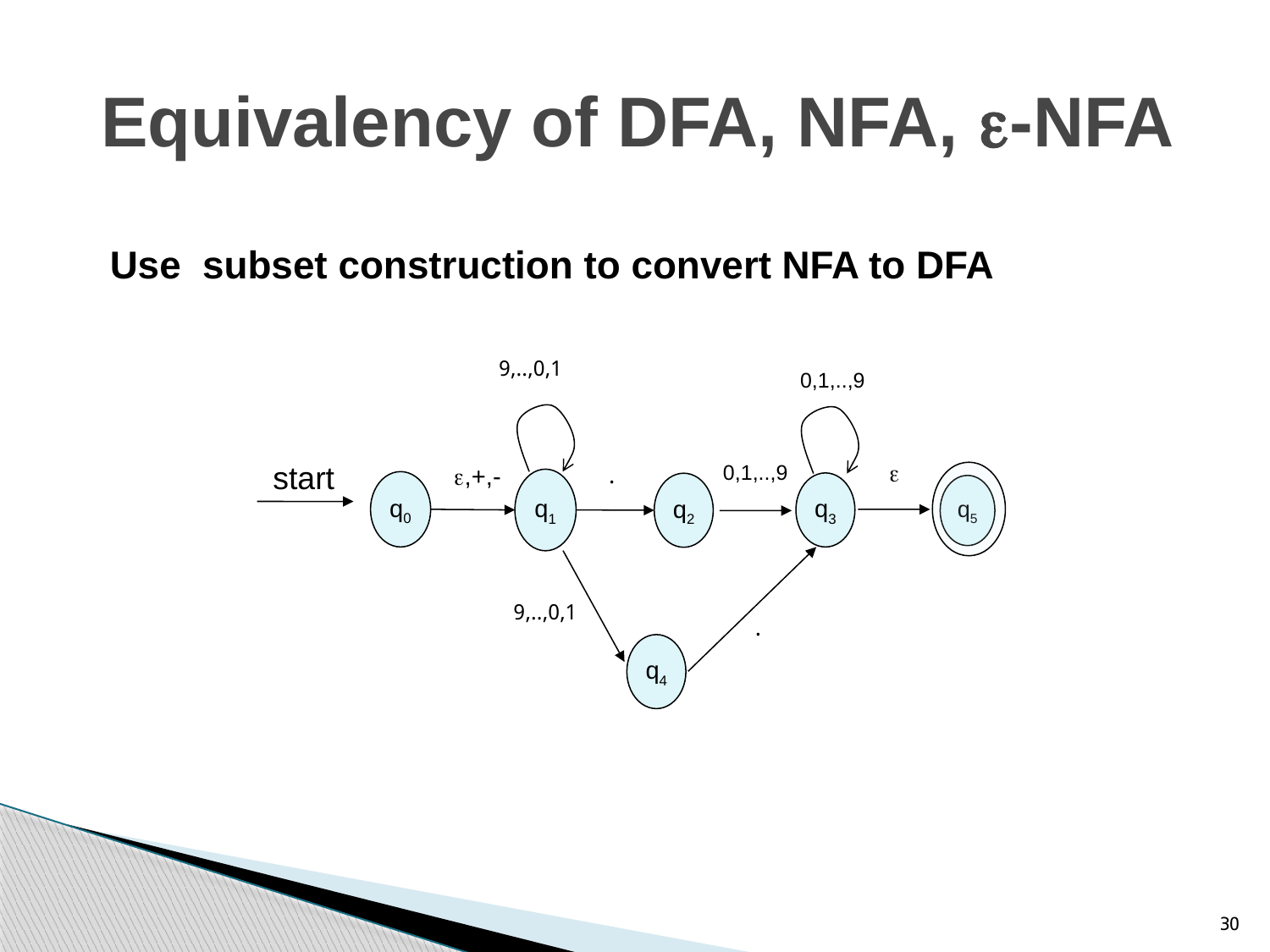

Equivalency of DFA, NFA, ε-NFA
Use  subset construction to convert NFA to DFA
0,1,..,9

q1
q2

0,1,..,9

ε
start

0,1,..,9
.
ε,+,-

q5
q0
q3

0,1,..,9
.
q4
30